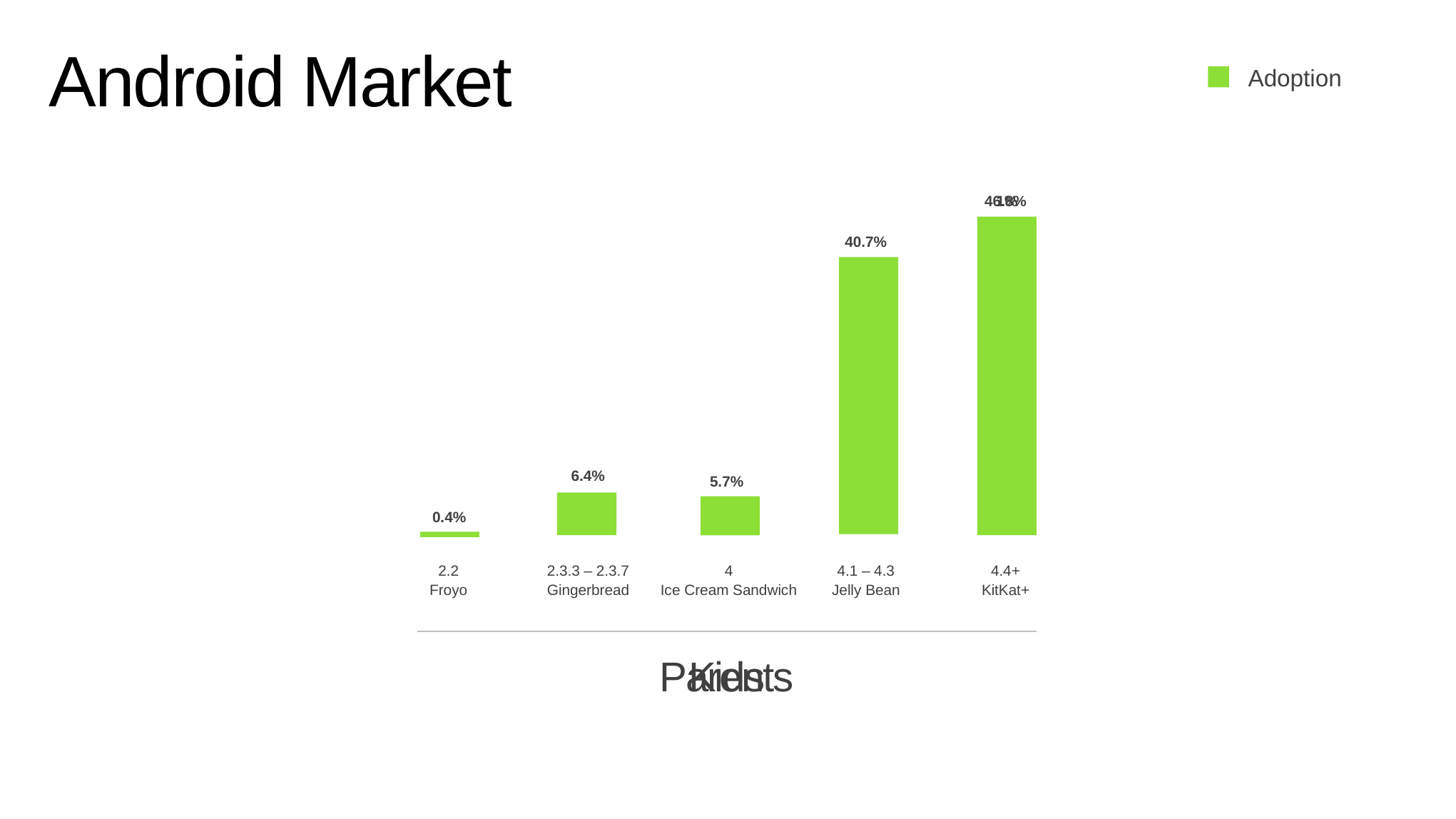

# Android Market
Adoption

46.8%
40.7%
6.4%
5.7%
0.4%
1%

2.2
Froyo
2.3.3 – 2.3.7
Gingerbread
4
Ice Cream Sandwich
4.1 – 4.3
Jelly Bean
4.4+
KitKat+
5.0
Lollipop
Parents
Kids